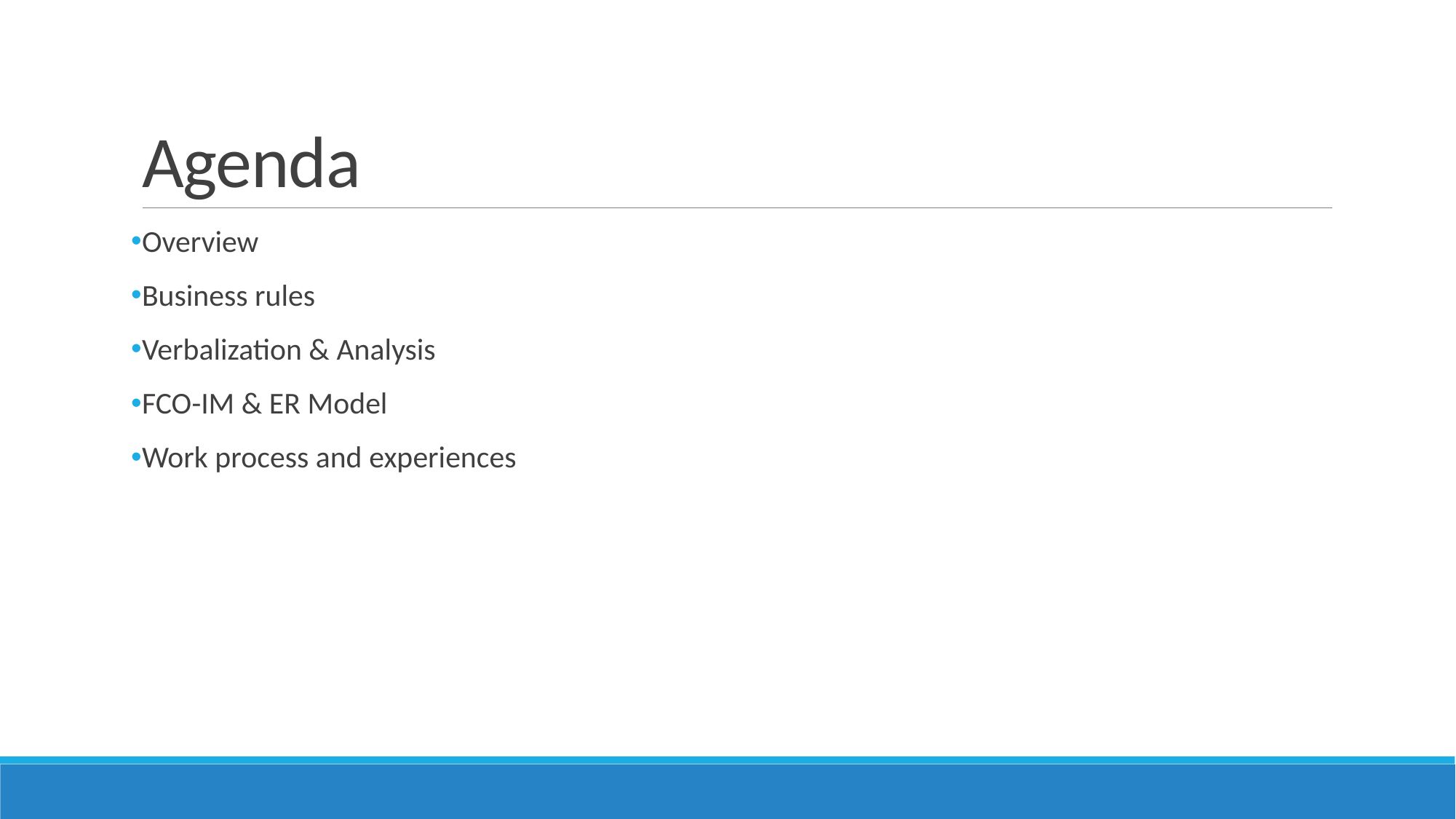

# Agenda
Overview
Business rules
Verbalization & Analysis
FCO-IM & ER Model
Work process and experiences